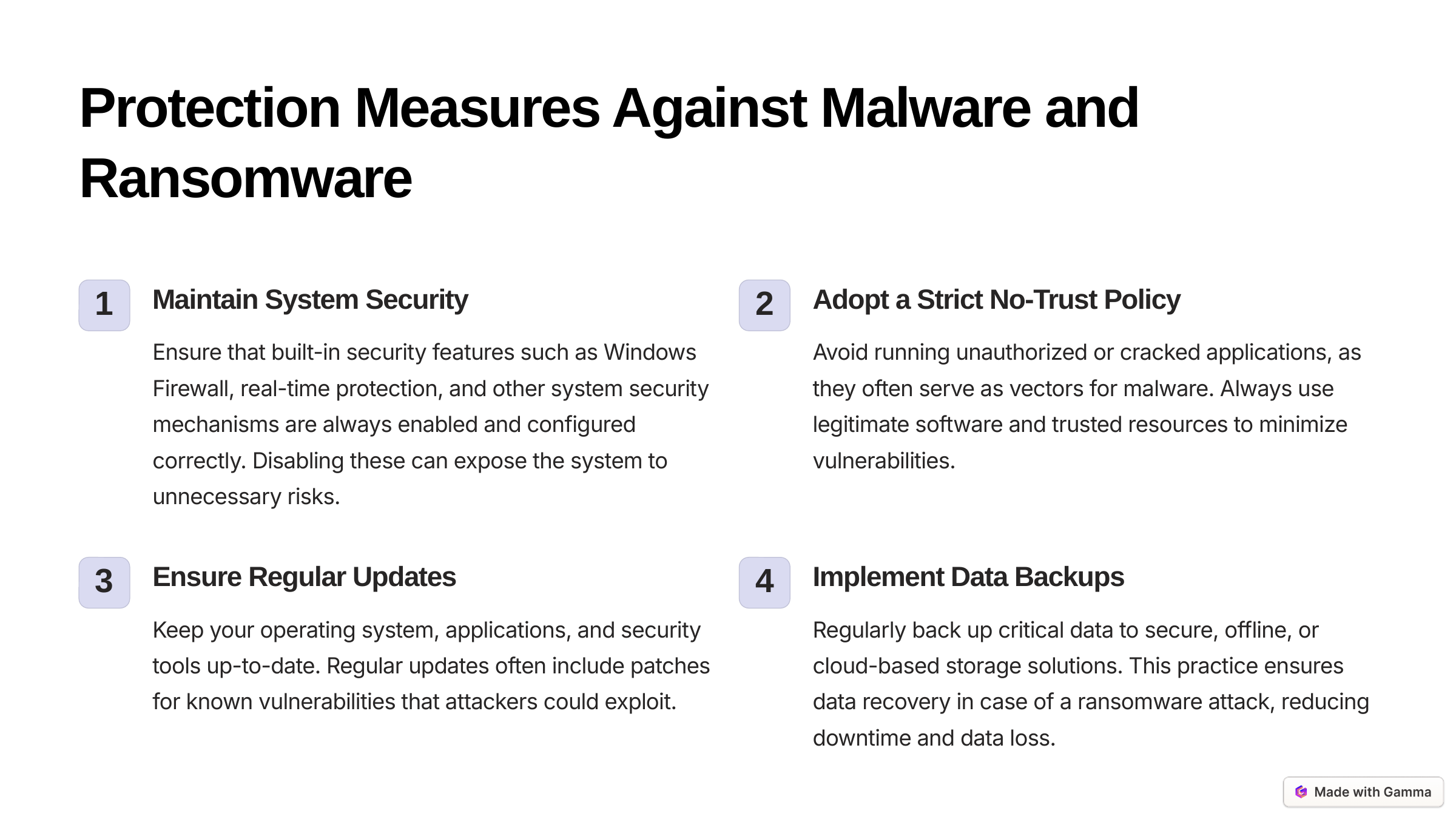

Protection Measures Against Malware and Ransomware

Maintain System Security

Adopt a Strict No-Trust Policy
1
2
Ensure that built-in security features such as Windows Firewall, real-time protection, and other system security mechanisms are always enabled and configured correctly. Disabling these can expose the system to unnecessary risks.
Avoid running unauthorized or cracked applications, as they often serve as vectors for malware. Always use legitimate software and trusted resources to minimize vulnerabilities.

Ensure Regular Updates

Implement Data Backups
3
4
Keep your operating system, applications, and security tools up-to-date. Regular updates often include patches for known vulnerabilities that attackers could exploit.
Regularly back up critical data to secure, offline, or cloud-based storage solutions. This practice ensures data recovery in case of a ransomware attack, reducing downtime and data loss.